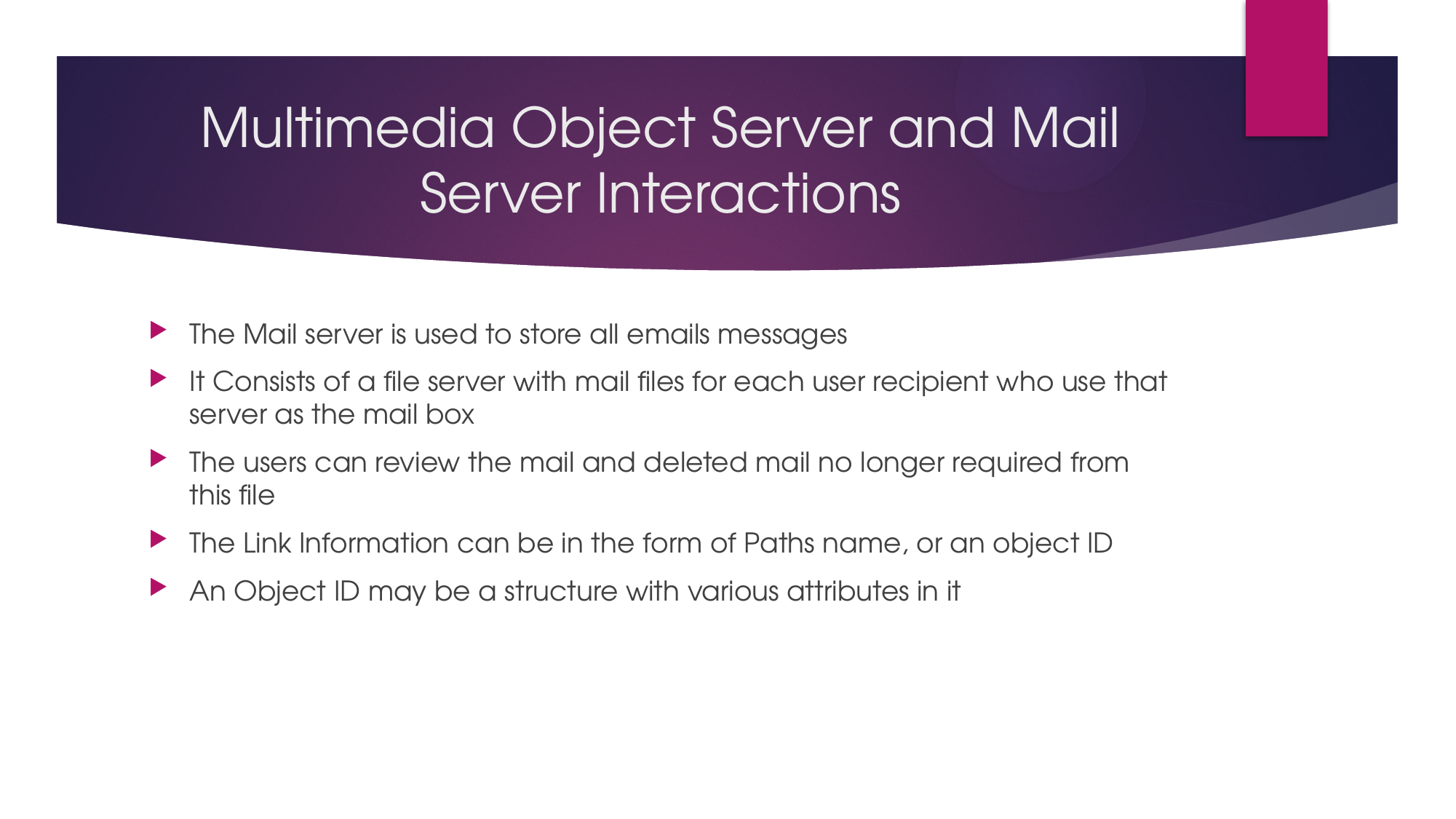

# Multimedia Object Server and Mail Server Interactions
The Mail server is used to store all emails messages
It Consists of a file server with mail files for each user recipient who use that server as the mail box
The users can review the mail and deleted mail no longer required from this file
The Link Information can be in the form of Paths name, or an object ID
An Object ID may be a structure with various attributes in it